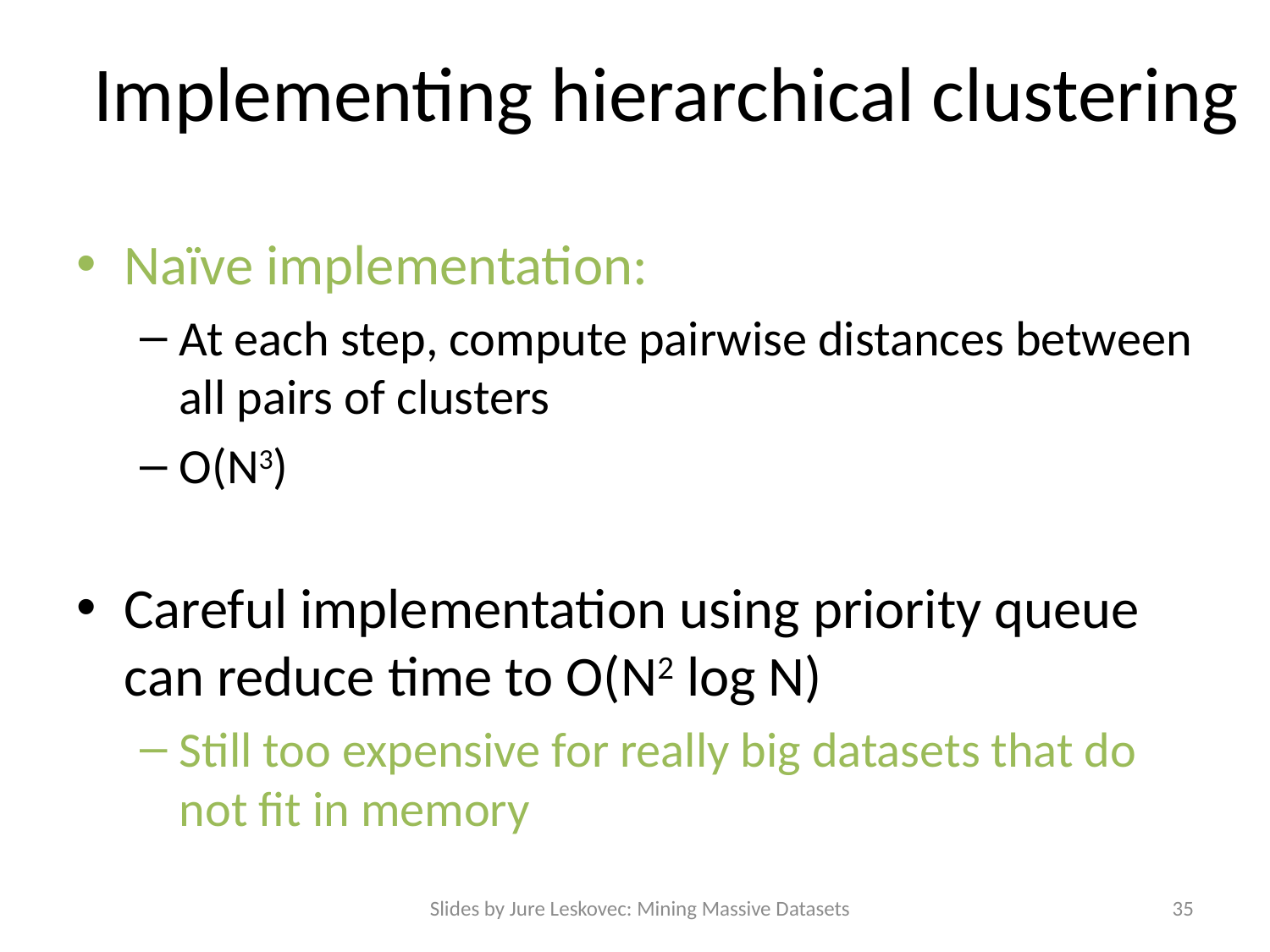

# Implementing hierarchical clustering
Naïve implementation:
At each step, compute pairwise distances between all pairs of clusters
O(N3)

Careful implementation using priority queue can reduce time to O(N2 log N)
Still too expensive for really big datasets that do not fit in memory
Slides by Jure Leskovec: Mining Massive Datasets
35